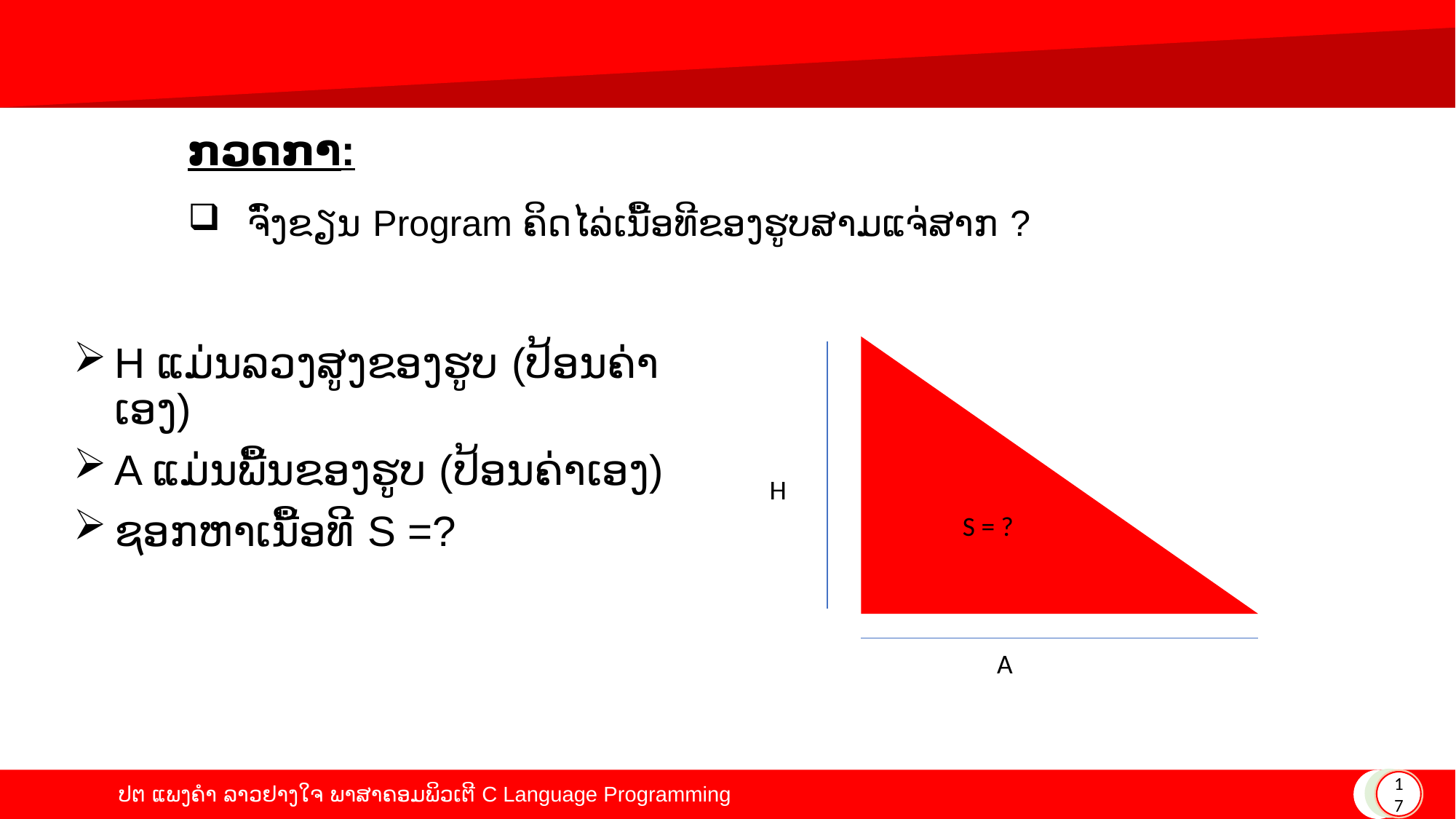

# ກວດກາ:
  ຈົ່ງຂຽນ Program ຄິດໄລ່ເນື້ອທີຂອງຮູບສາມແຈ່ສາກ ?
H ແມ່ນລວງສູງຂອງຮູບ (ປ້ອນຄ່າເອງ)
A ແມ່ນພື້ນຂອງຮູບ (ປ້ອນຄ່າເອງ)
ຊອກຫາເນື້ອທີ S =?

H
S = ?
A

17
ປຕ ແພງຄໍາ ລາວຢາງໃຈ ພາສາຄອມພິວເຕີ C Language Programming